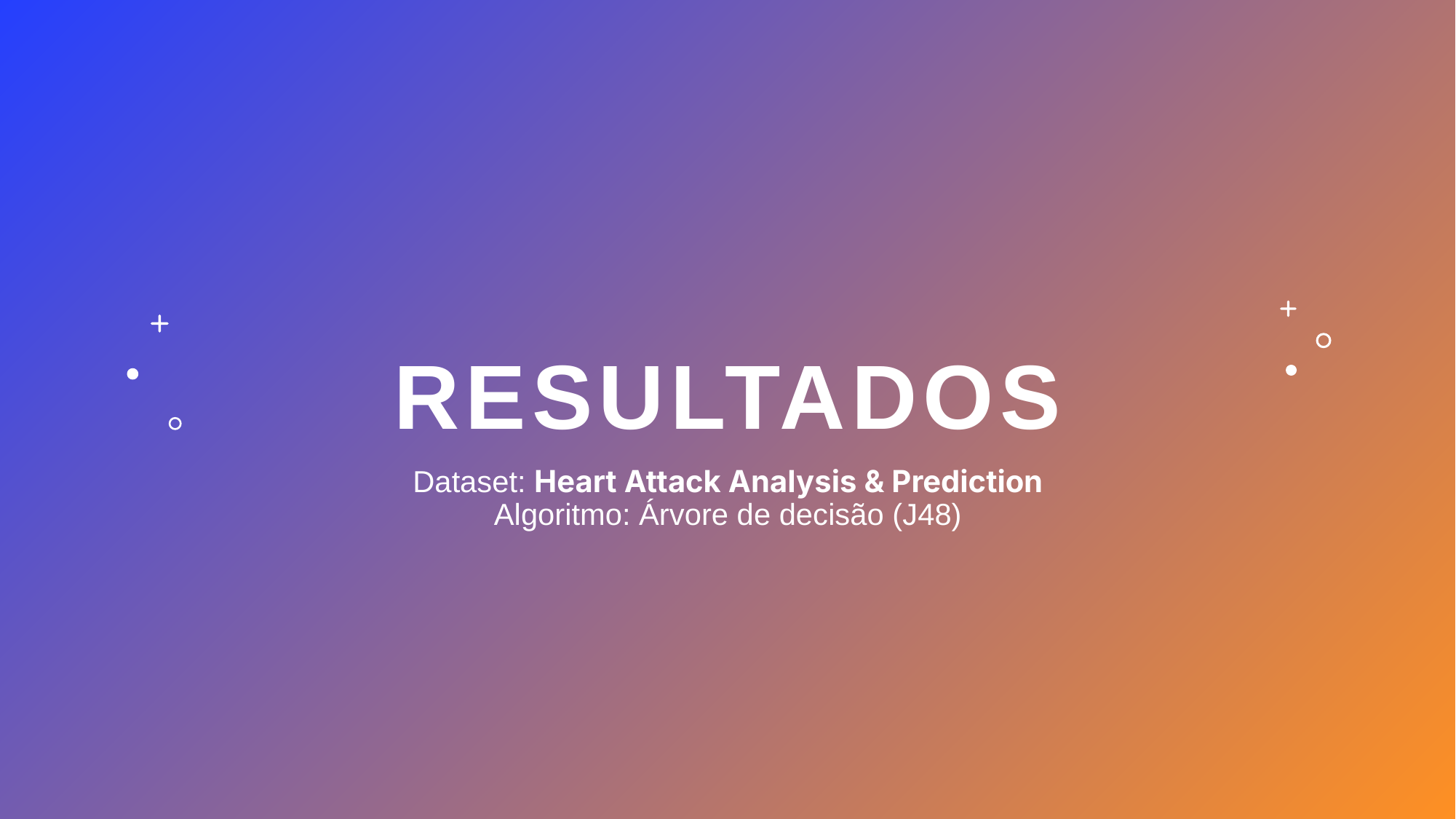

# RESULTADOS
Dataset: Heart Attack Analysis & Prediction
Algoritmo: Árvore de decisão (J48)